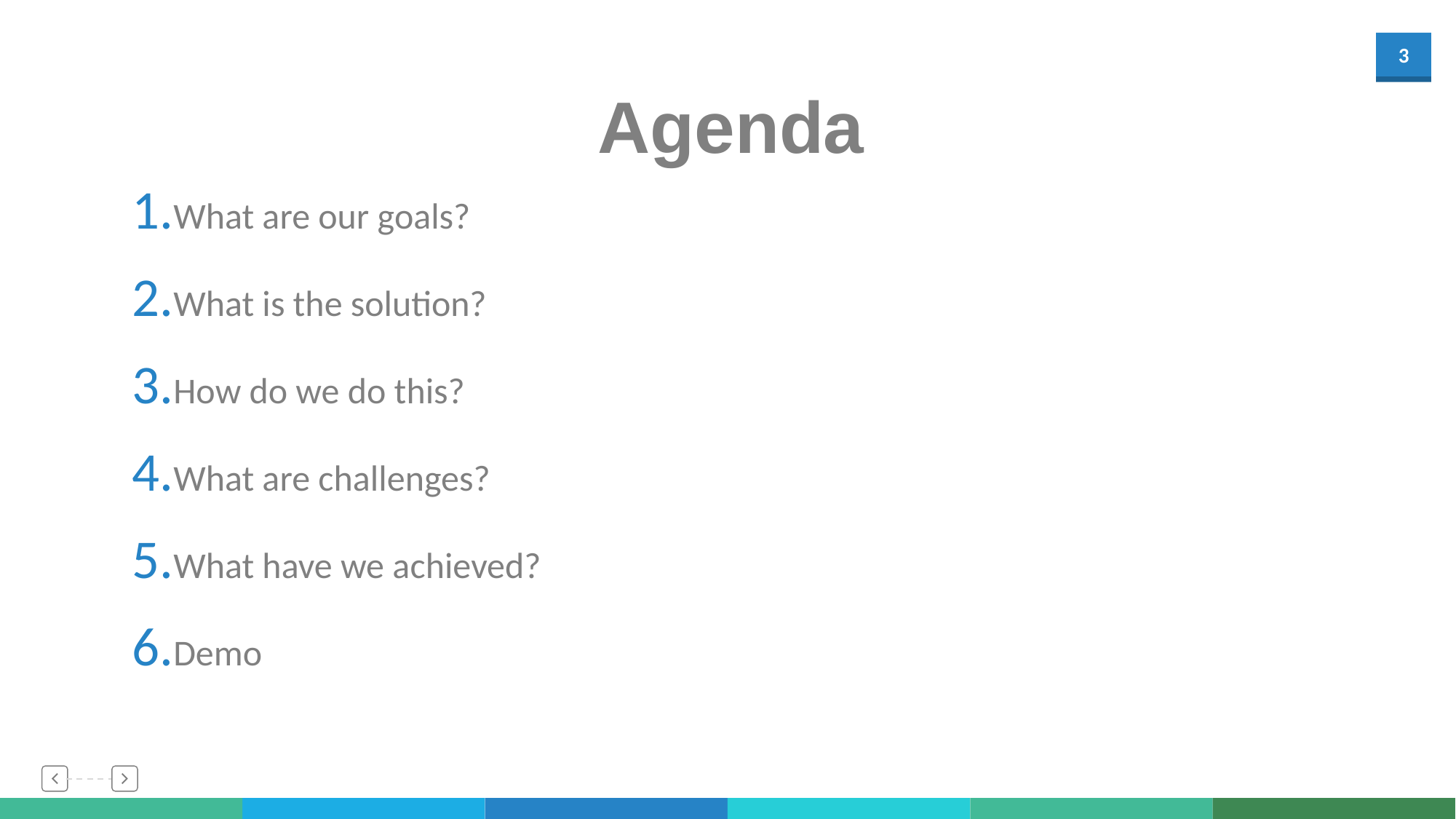

Agenda
What are our goals?

What is the solution?

How do we do this?

What are challenges?

What have we achieved?

Demo